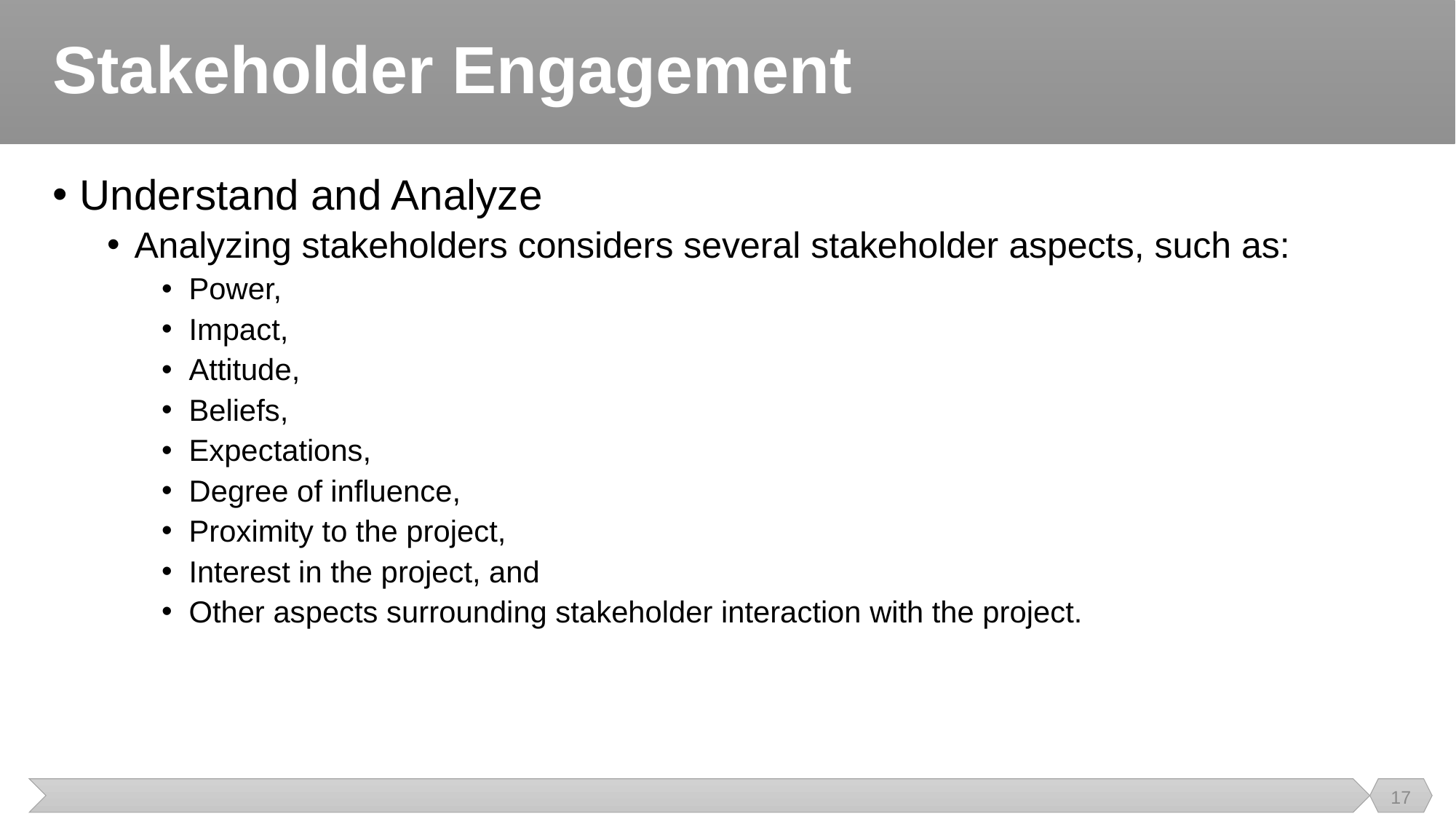

# Stakeholder Engagement
Understand and Analyze
Analyzing stakeholders considers several stakeholder aspects, such as:
Power,
Impact,
Attitude,
Beliefs,
Expectations,
Degree of influence,
Proximity to the project,
Interest in the project, and
Other aspects surrounding stakeholder interaction with the project.
17